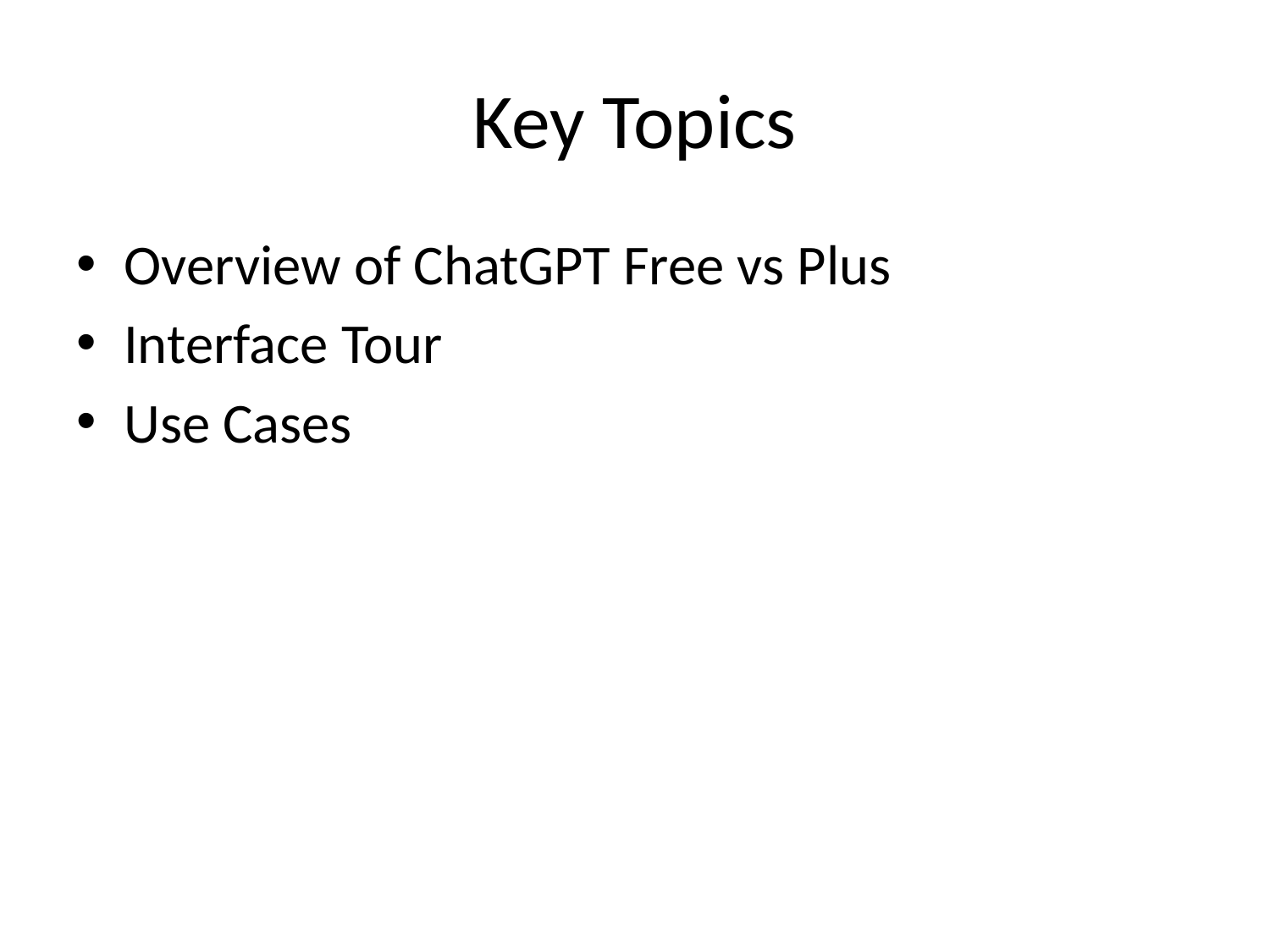

# Key Topics
Overview of ChatGPT Free vs Plus
Interface Tour
Use Cases